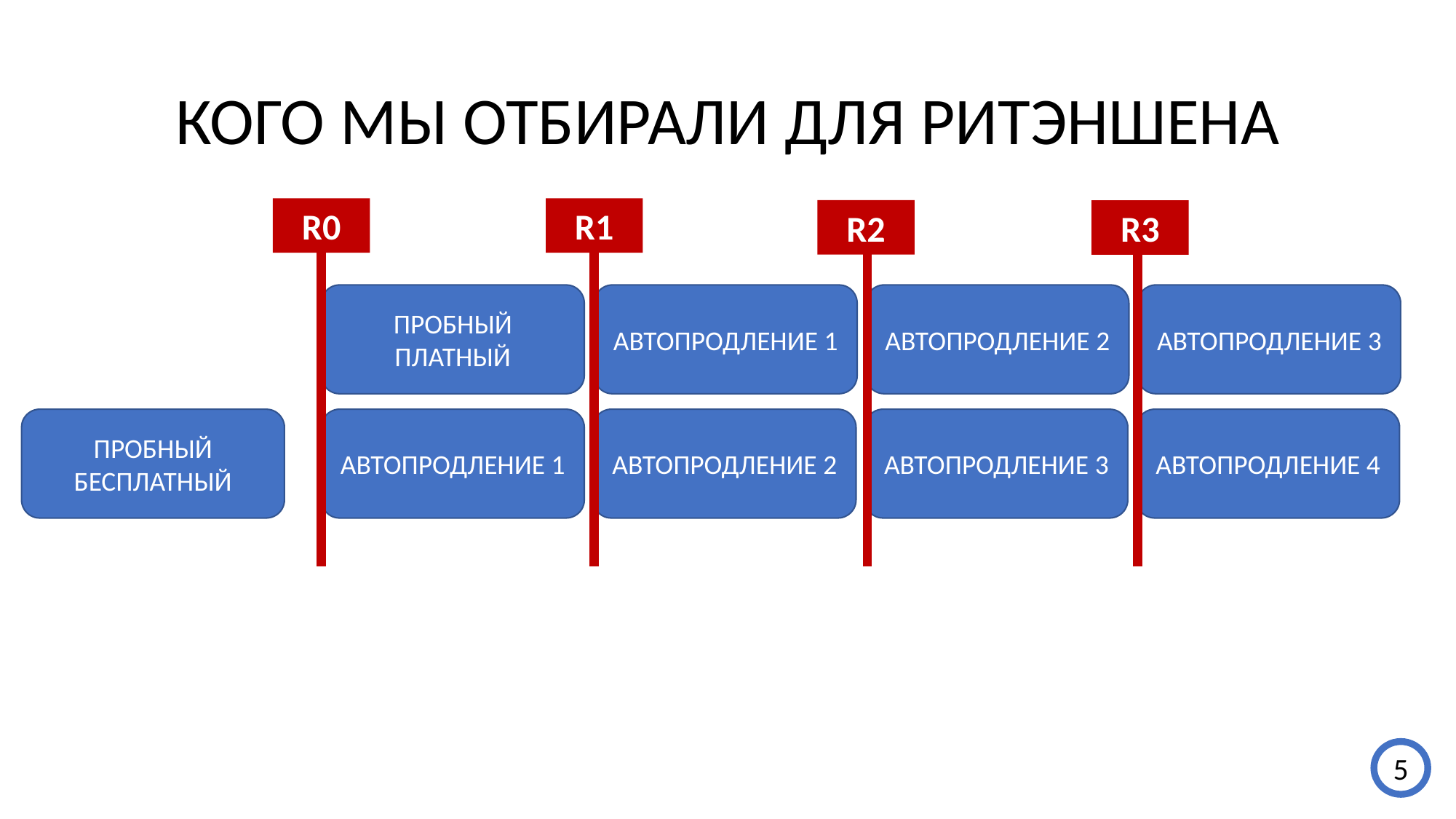

# КОГО МЫ ОТБИРАЛИ ДЛЯ РИТЭНШЕНА
R0
R1
R2
R3
ПРОБНЫЙ
ПЛАТНЫЙ
АВТОПРОДЛЕНИЕ 1
АВТОПРОДЛЕНИЕ 2
АВТОПРОДЛЕНИЕ 3
ПРОБНЫЙ
БЕСПЛАТНЫЙ
АВТОПРОДЛЕНИЕ 2
АВТОПРОДЛЕНИЕ 3
АВТОПРОДЛЕНИЕ 4
АВТОПРОДЛЕНИЕ 1
5